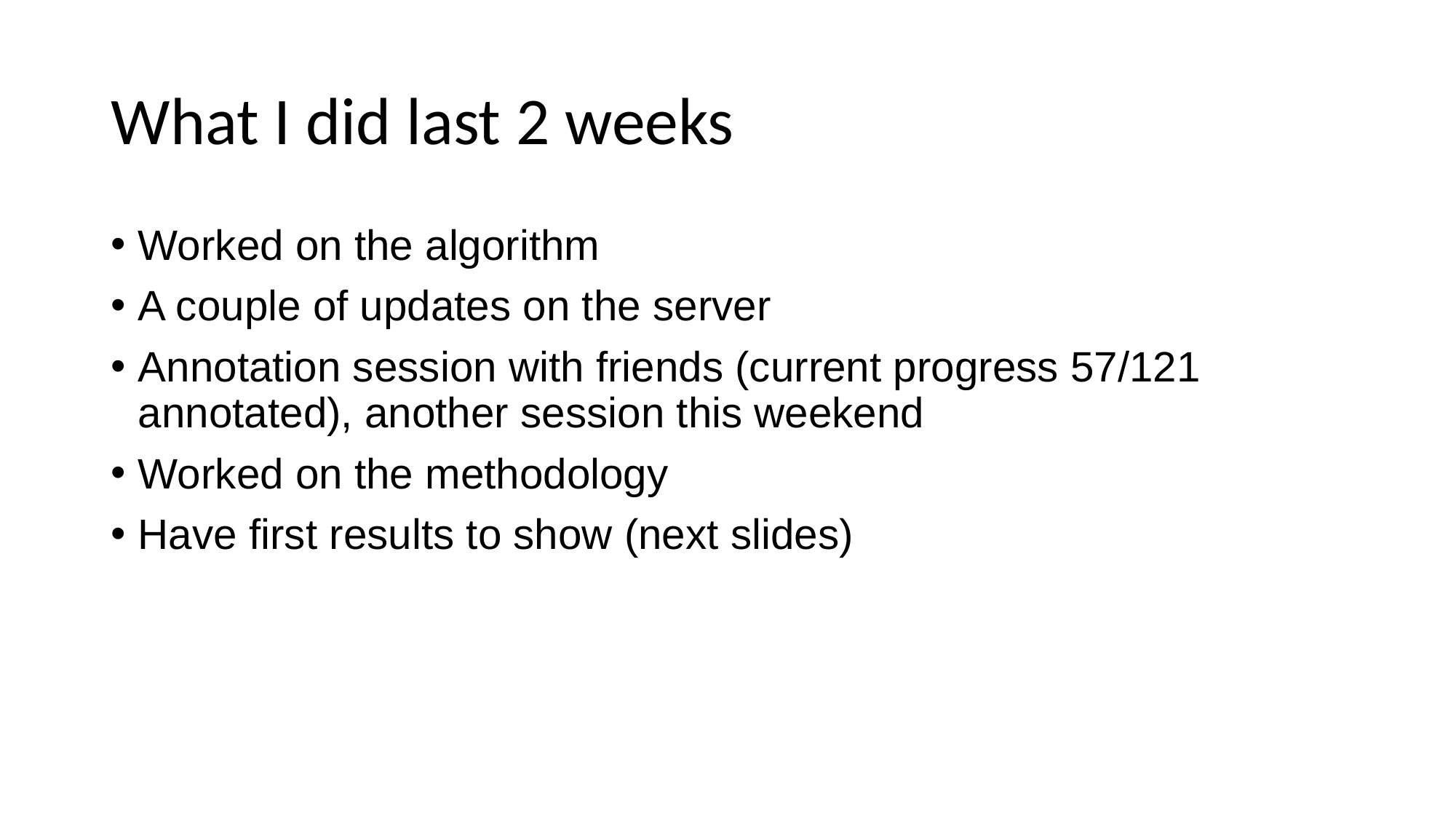

# What I did last 2 weeks
Worked on the algorithm
A couple of updates on the server
Annotation session with friends (current progress 57/121 annotated), another session this weekend
Worked on the methodology
Have first results to show (next slides)